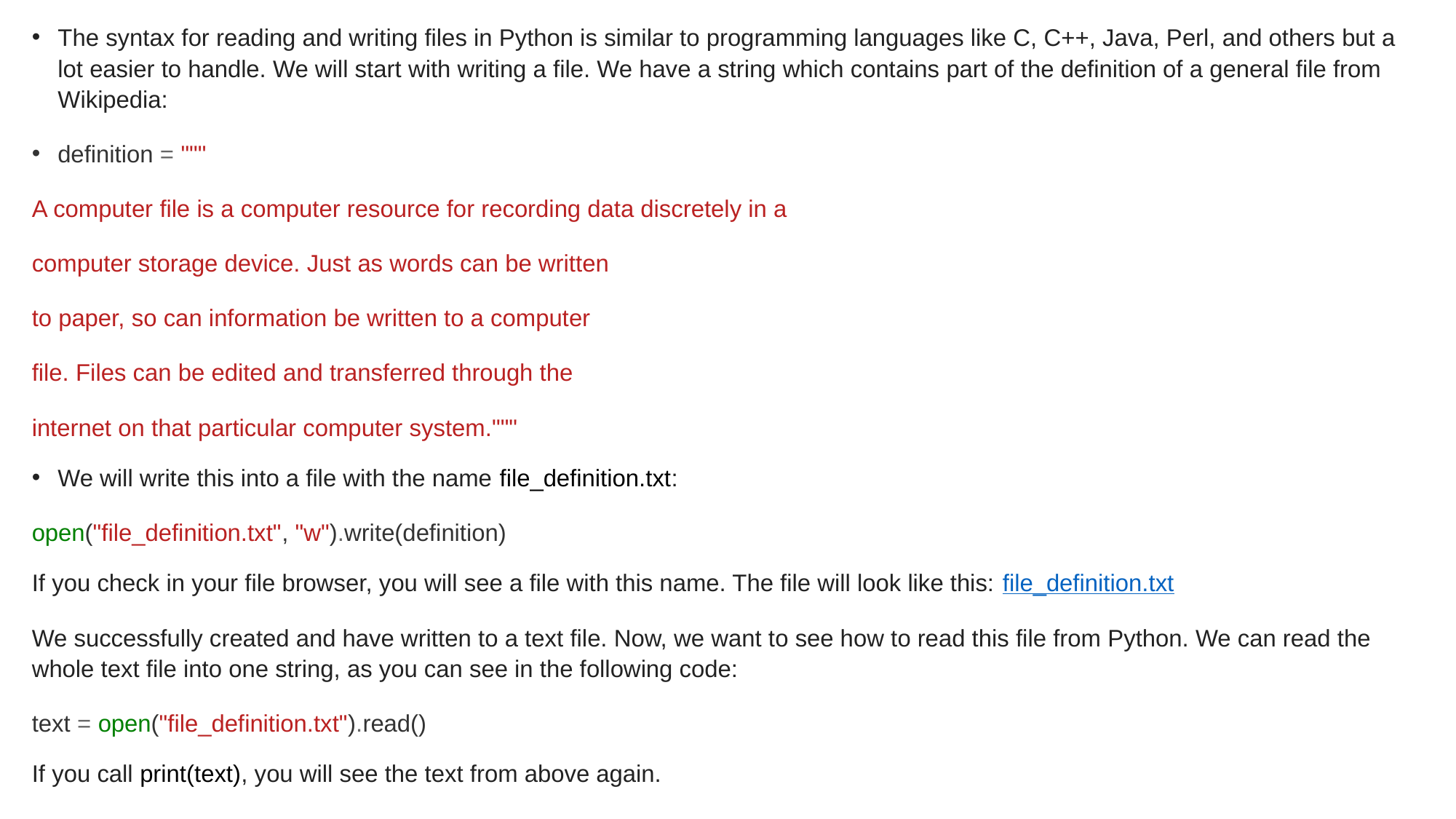

The syntax for reading and writing files in Python is similar to programming languages like C, C++, Java, Perl, and others but a lot easier to handle. We will start with writing a file. We have a string which contains part of the definition of a general file from Wikipedia:
definition = """
A computer file is a computer resource for recording data discretely in a
computer storage device. Just as words can be written
to paper, so can information be written to a computer
file. Files can be edited and transferred through the
internet on that particular computer system."""
We will write this into a file with the name file_definition.txt:
open("file_definition.txt", "w").write(definition)
If you check in your file browser, you will see a file with this name. The file will look like this: file_definition.txt
We successfully created and have written to a text file. Now, we want to see how to read this file from Python. We can read the whole text file into one string, as you can see in the following code:
text = open("file_definition.txt").read()
If you call print(text), you will see the text from above again.